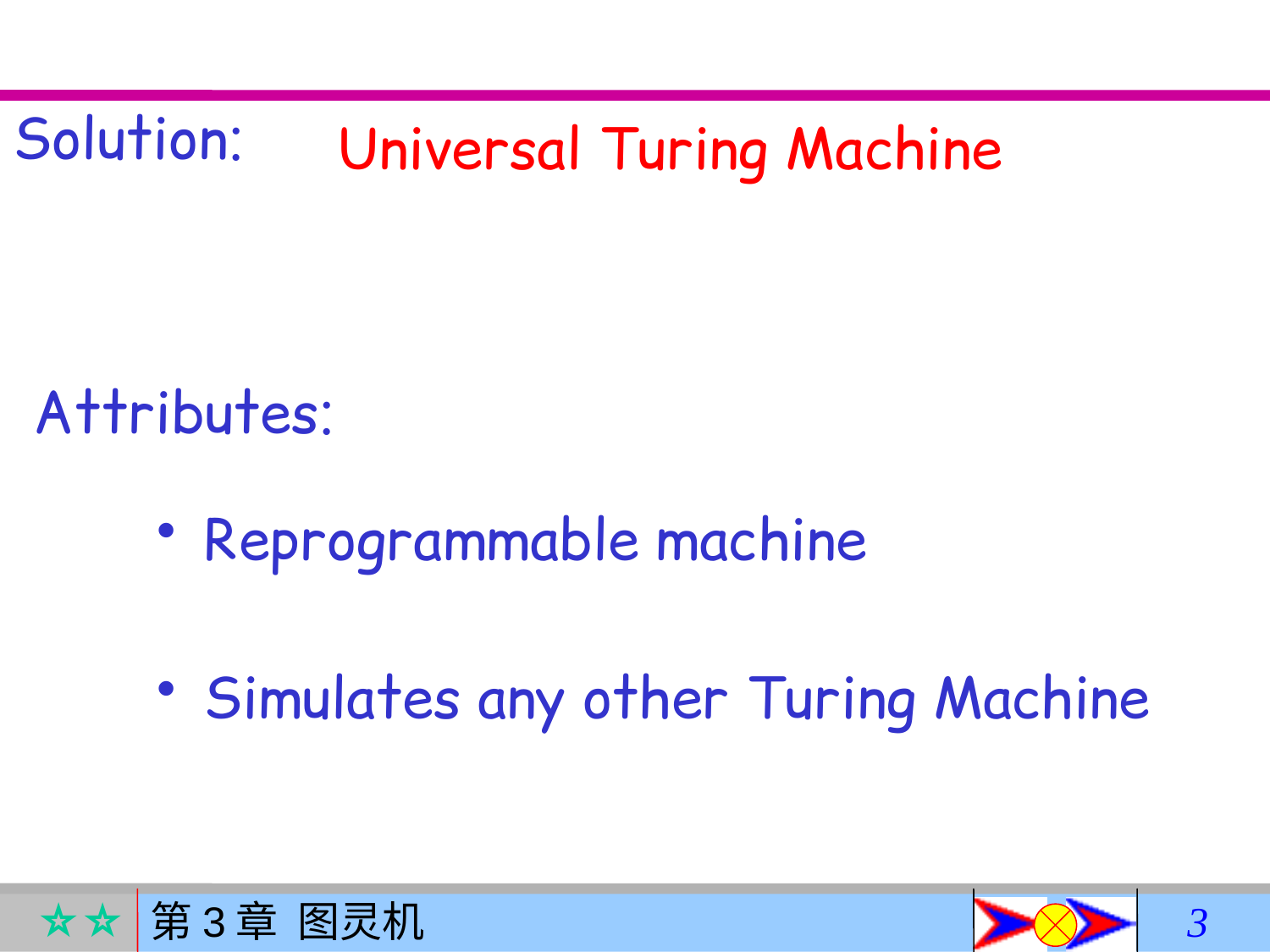

Solution:
Universal Turing Machine
Attributes:
 Reprogrammable machine

 Simulates any other Turing Machine